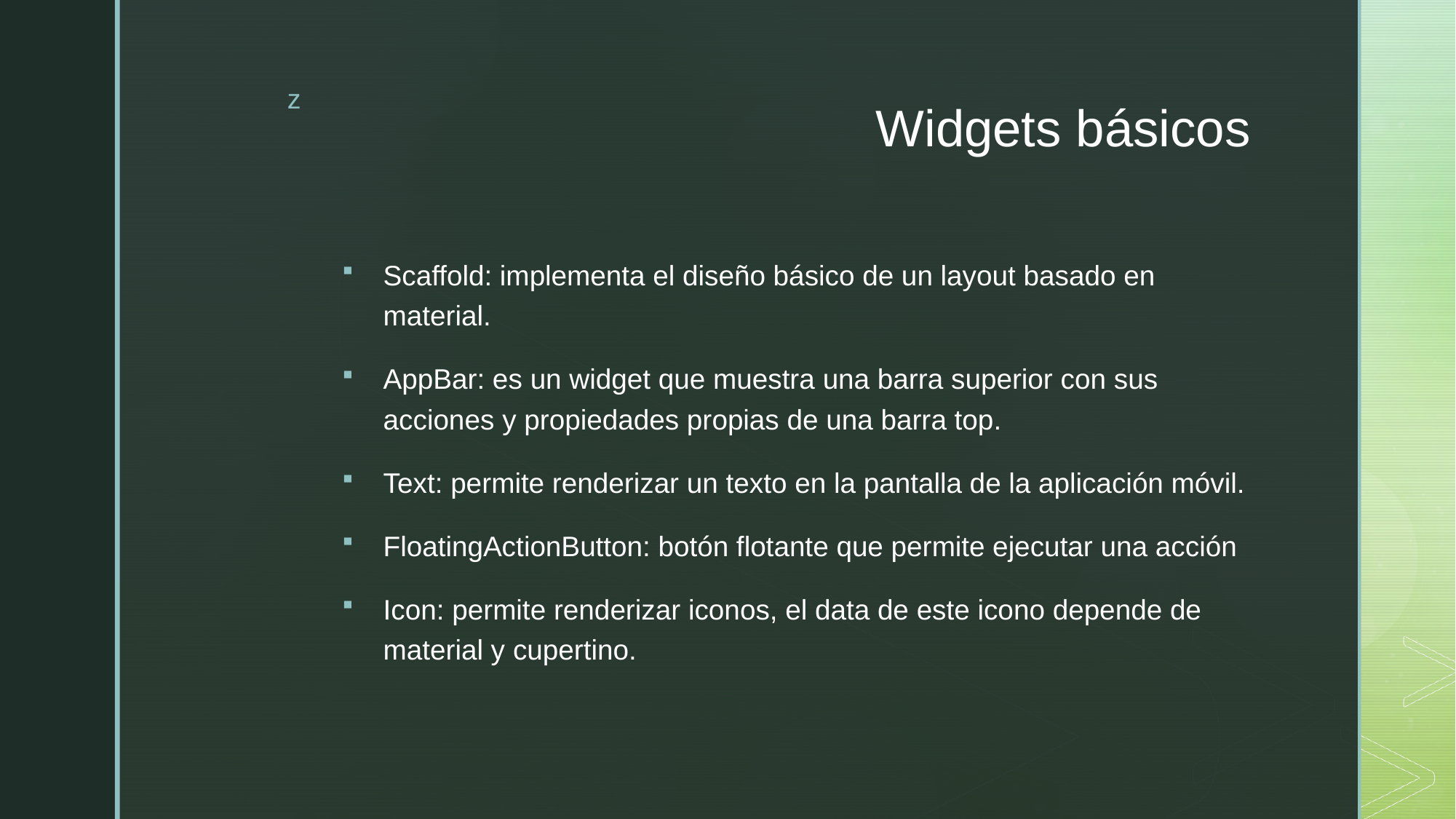

# Widgets básicos
Scaffold: implementa el diseño básico de un layout basado en material.
AppBar: es un widget que muestra una barra superior con sus acciones y propiedades propias de una barra top.
Text: permite renderizar un texto en la pantalla de la aplicación móvil.
FloatingActionButton: botón flotante que permite ejecutar una acción
Icon: permite renderizar iconos, el data de este icono depende de material y cupertino.